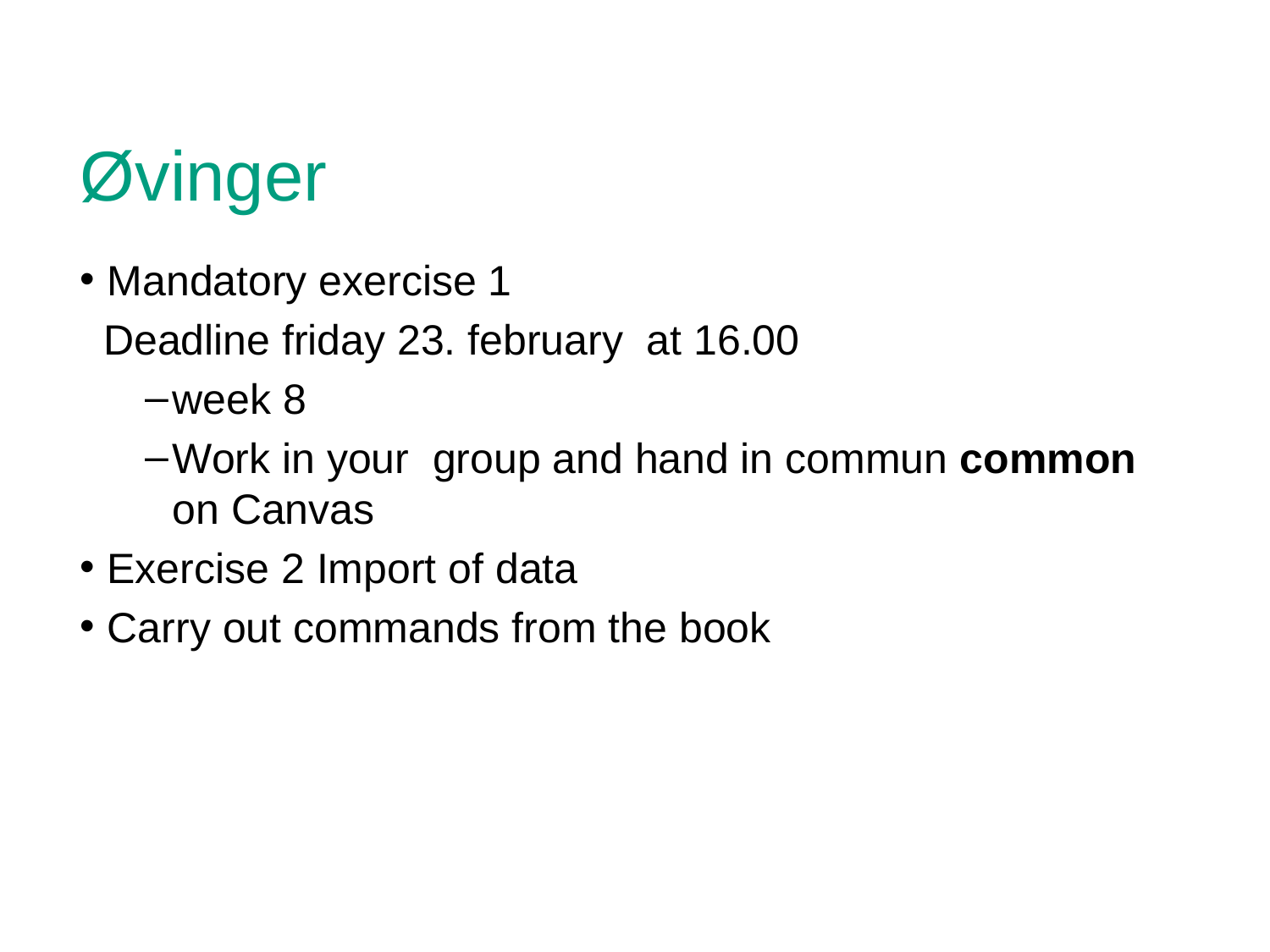

# Øvinger
Mandatory exercise 1
  Deadline friday 23. february  at 16.00
week 8
Work in your  group and hand in commun common on Canvas
Exercise 2 Import of data
Carry out commands from the book